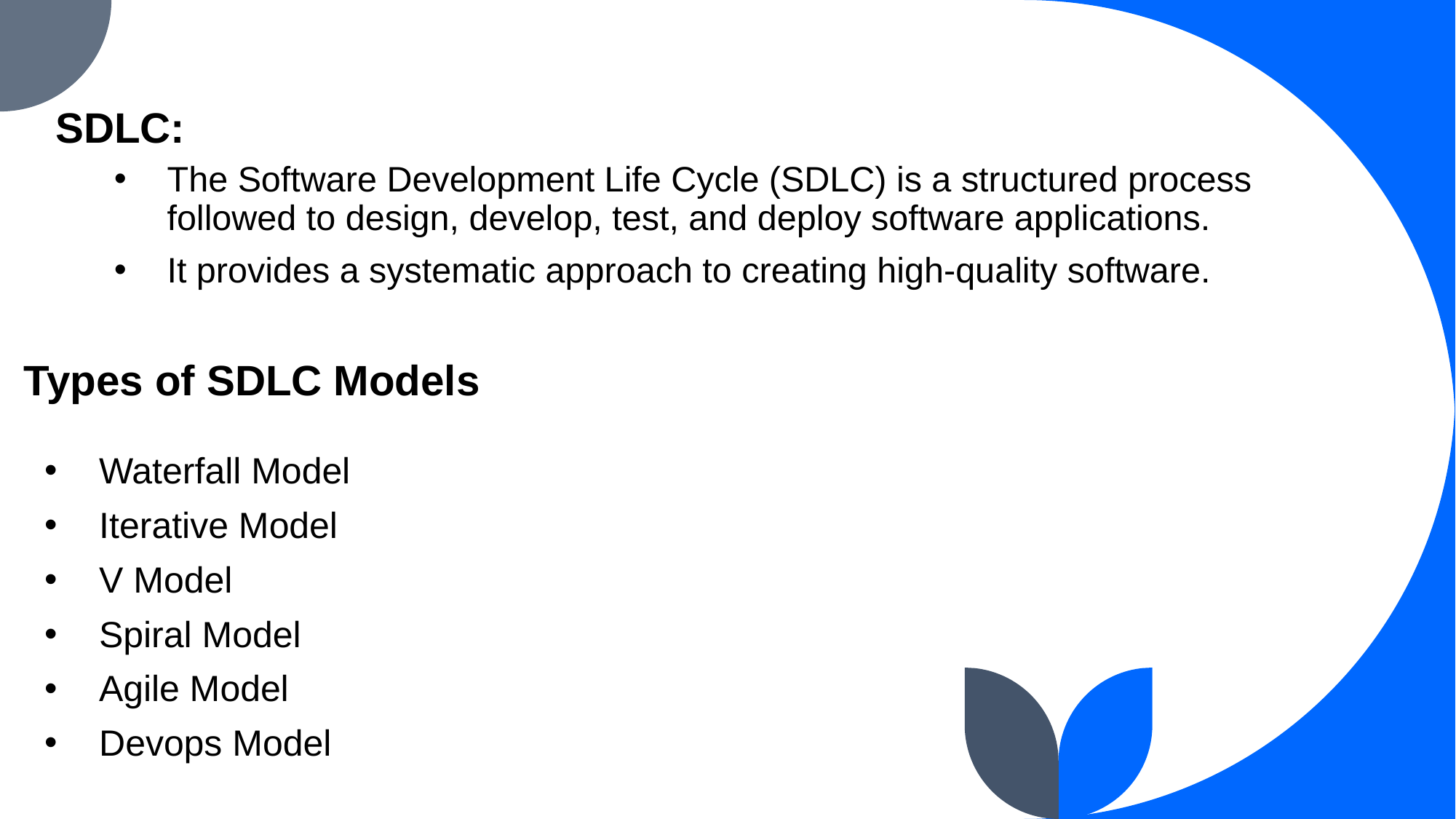

SDLC:
The Software Development Life Cycle (SDLC) is a structured process followed to design, develop, test, and deploy software applications.
It provides a systematic approach to creating high-quality software.
# Types of SDLC Models
Waterfall Model
Iterative Model
V Model
Spiral Model
Agile Model
Devops Model